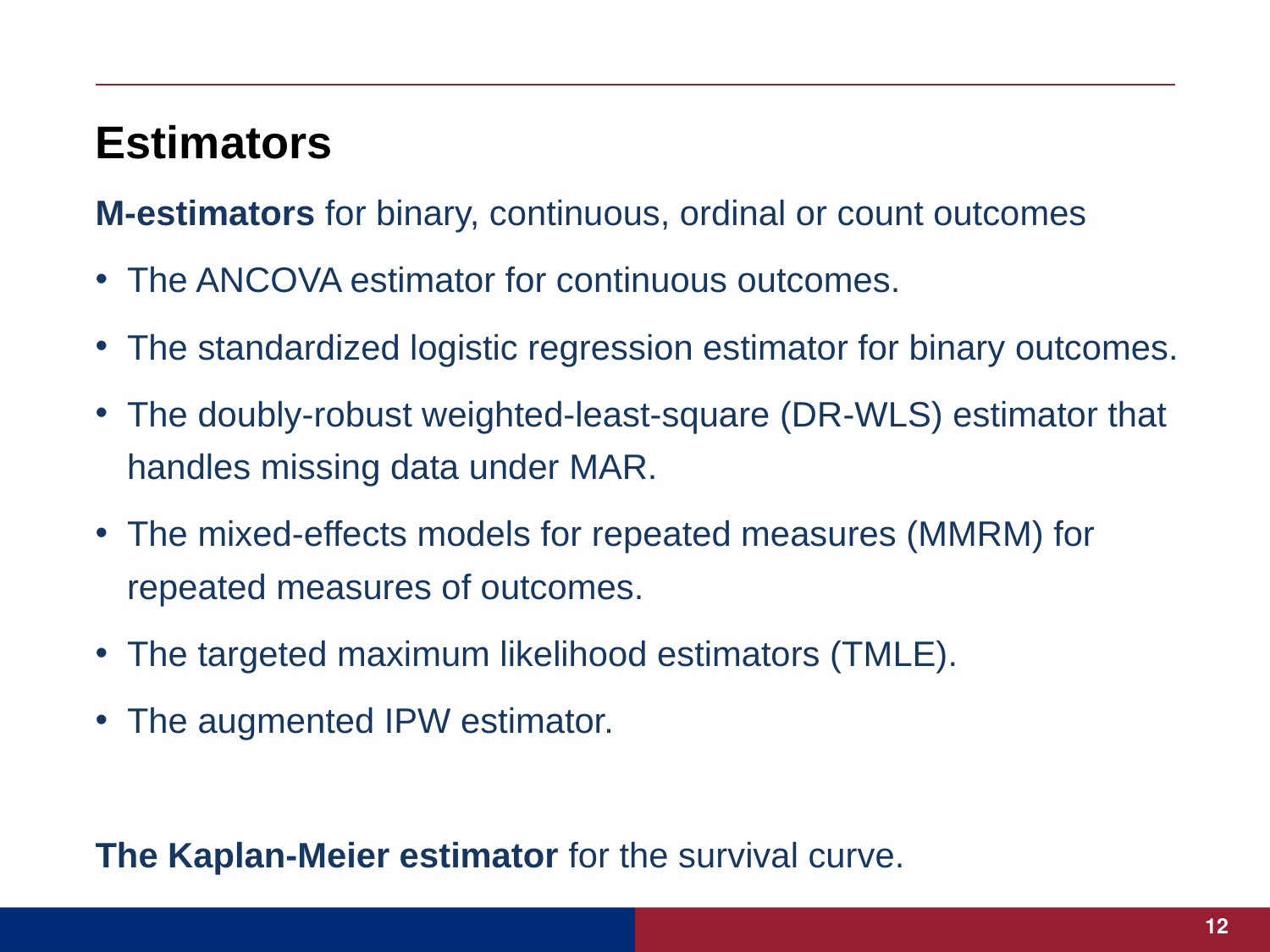

# Estimators
M-estimators for binary, continuous, ordinal or count outcomes
The ANCOVA estimator for continuous outcomes.
The standardized logistic regression estimator for binary outcomes.
The doubly-robust weighted-least-square (DR-WLS) estimator that handles missing data under MAR.
The mixed-effects models for repeated measures (MMRM) for repeated measures of outcomes.
The targeted maximum likelihood estimators (TMLE).
The augmented IPW estimator.

The Kaplan-Meier estimator for the survival curve.

12